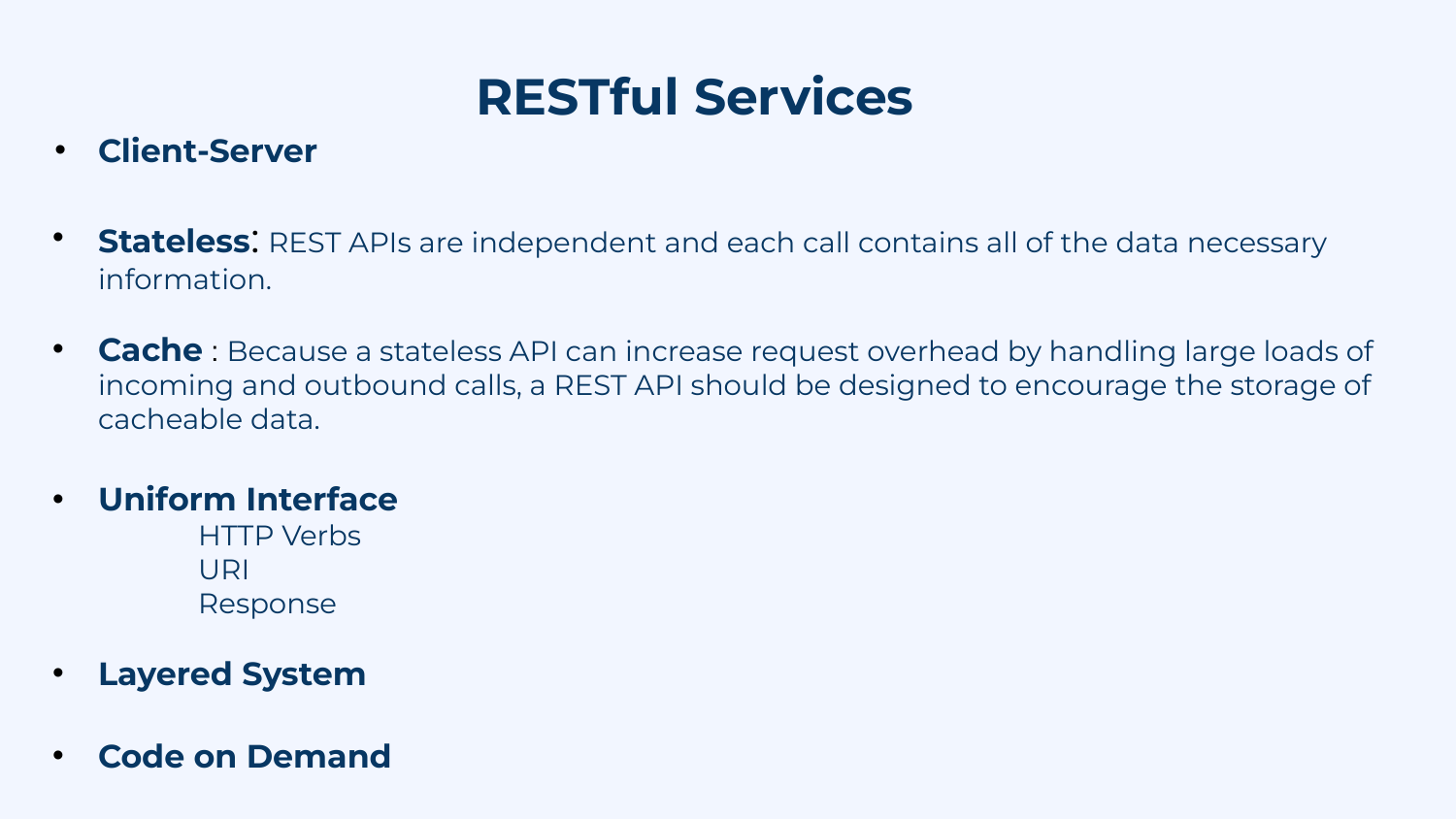

# RESTful Services
Client-Server

Stateless: REST APIs are independent and each call contains all of the data necessary information.

Cache : Because a stateless API can increase request overhead by handling large loads of incoming and outbound calls, a REST API should be designed to encourage the storage of cacheable data.

Uniform Interface
	HTTP Verbs
	URI
	Response

Layered System

Code on Demand